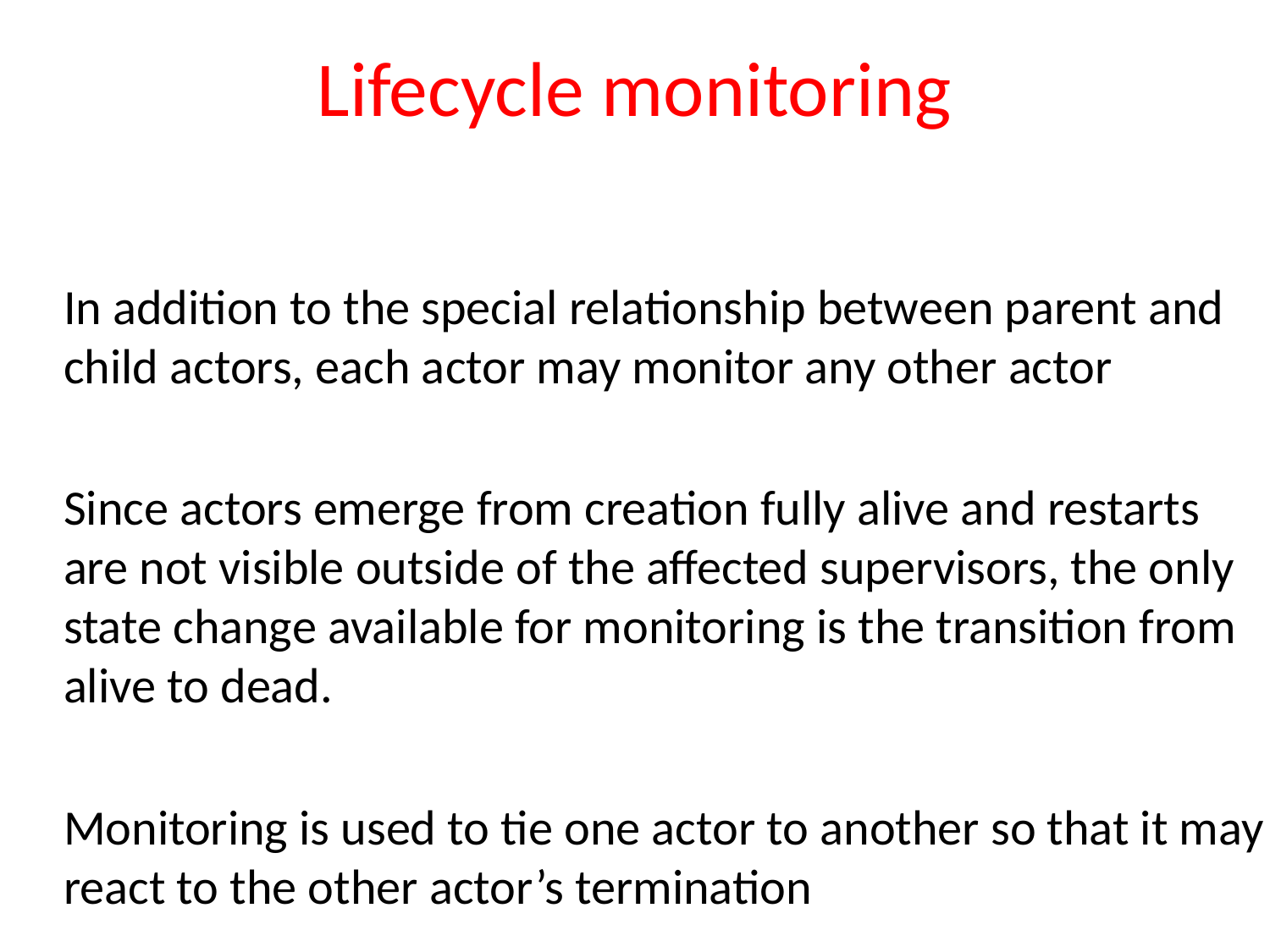

# Lifecycle monitoring
In addition to the special relationship between parent and child actors, each actor may monitor any other actor

Since actors emerge from creation fully alive and restarts are not visible outside of the affected supervisors, the only state change available for monitoring is the transition from alive to dead.

Monitoring is used to tie one actor to another so that it may react to the other actor’s termination